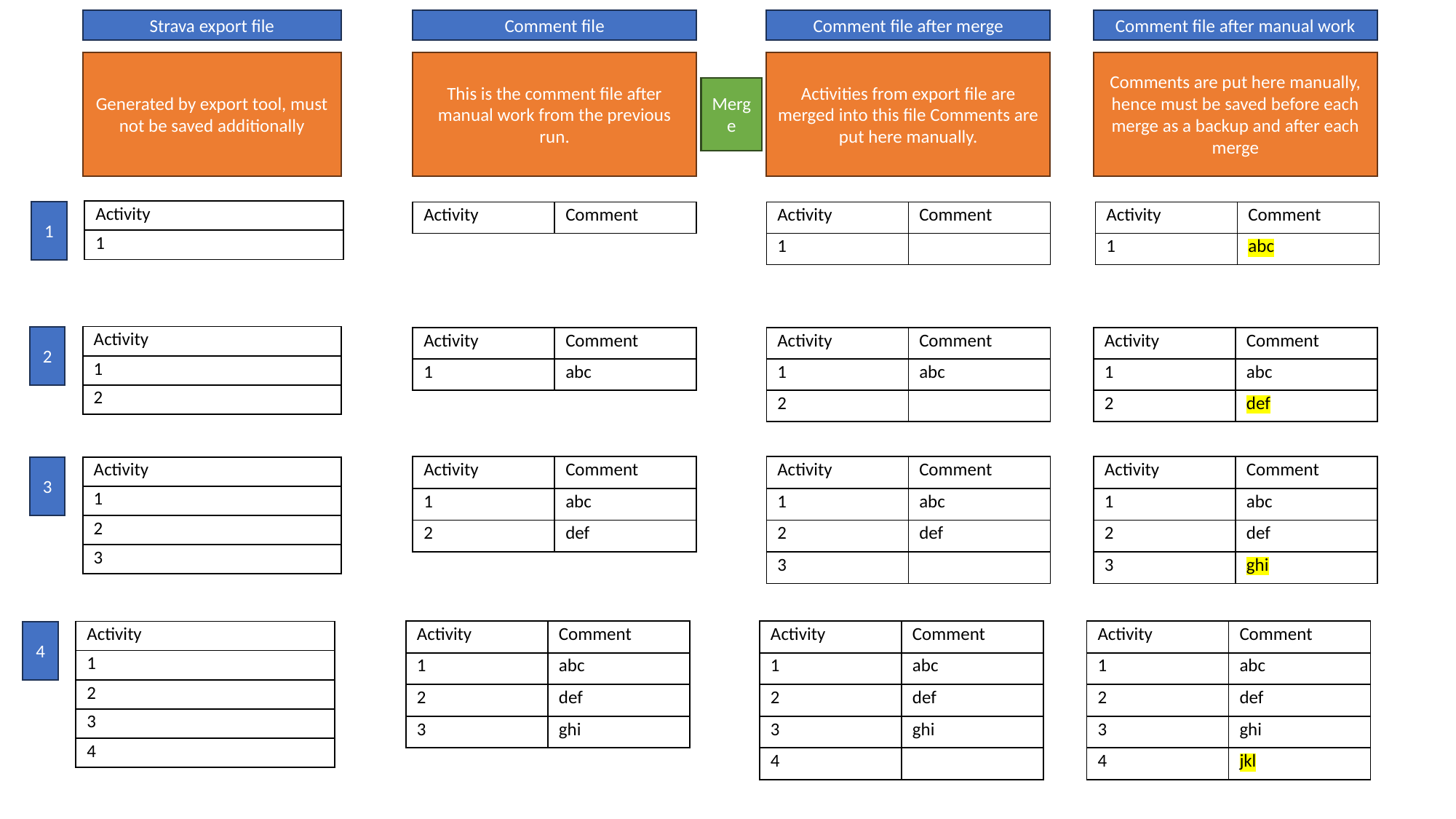

Strava export file
Comment file
Comment file after merge
Comment file after manual work
This is the comment file after manual work from the previous run.
Activities from export file are merged into this file Comments are put here manually.
Comments are put here manually, hence must be saved before each merge as a backup and after each merge
Generated by export tool, must not be saved additionally
Merge
| Activity |
| --- |
| 1 |
1
| Activity | Comment |
| --- | --- |
| Activity | Comment |
| --- | --- |
| 1 |  |
| Activity | Comment |
| --- | --- |
| 1 | abc |
| Activity |
| --- |
| 1 |
| 2 |
2
| Activity | Comment |
| --- | --- |
| 1 | abc |
| Activity | Comment |
| --- | --- |
| 1 | abc |
| 2 |  |
| Activity | Comment |
| --- | --- |
| 1 | abc |
| 2 | def |
| Activity | Comment |
| --- | --- |
| 1 | abc |
| 2 | def |
| Activity | Comment |
| --- | --- |
| 1 | abc |
| 2 | def |
| 3 |  |
| Activity | Comment |
| --- | --- |
| 1 | abc |
| 2 | def |
| 3 | ghi |
| Activity |
| --- |
| 1 |
| 2 |
| 3 |
3
| Activity | Comment |
| --- | --- |
| 1 | abc |
| 2 | def |
| 3 | ghi |
| Activity | Comment |
| --- | --- |
| 1 | abc |
| 2 | def |
| 3 | ghi |
| 4 |  |
| Activity | Comment |
| --- | --- |
| 1 | abc |
| 2 | def |
| 3 | ghi |
| 4 | jkl |
| Activity |
| --- |
| 1 |
| 2 |
| 3 |
| 4 |
4